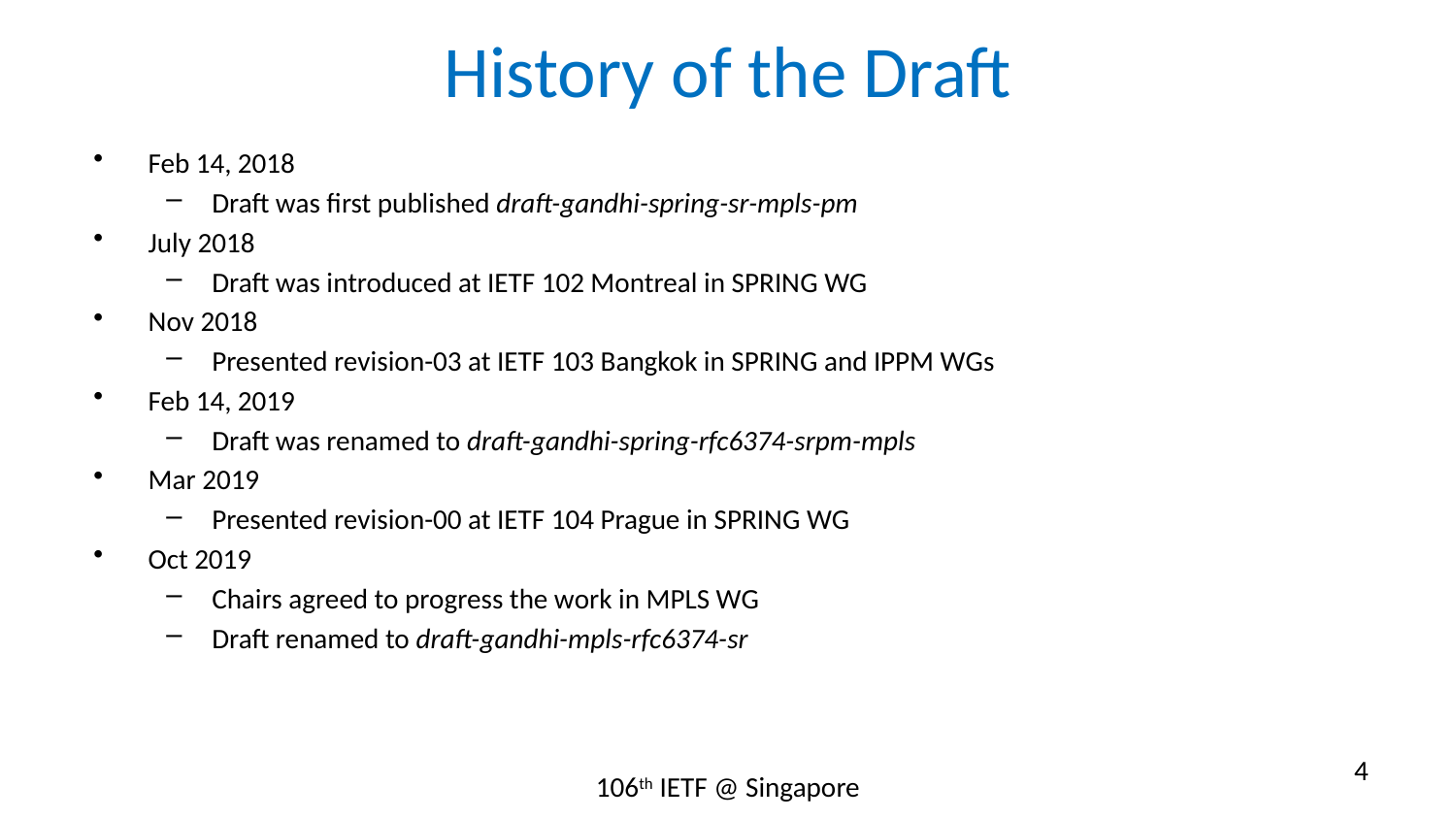

# History of the Draft
Feb 14, 2018
Draft was first published draft-gandhi-spring-sr-mpls-pm
July 2018
Draft was introduced at IETF 102 Montreal in SPRING WG
Nov 2018
Presented revision-03 at IETF 103 Bangkok in SPRING and IPPM WGs
Feb 14, 2019
Draft was renamed to draft-gandhi-spring-rfc6374-srpm-mpls
Mar 2019
Presented revision-00 at IETF 104 Prague in SPRING WG
Oct 2019
Chairs agreed to progress the work in MPLS WG
Draft renamed to draft-gandhi-mpls-rfc6374-sr

4
106th IETF @ Singapore